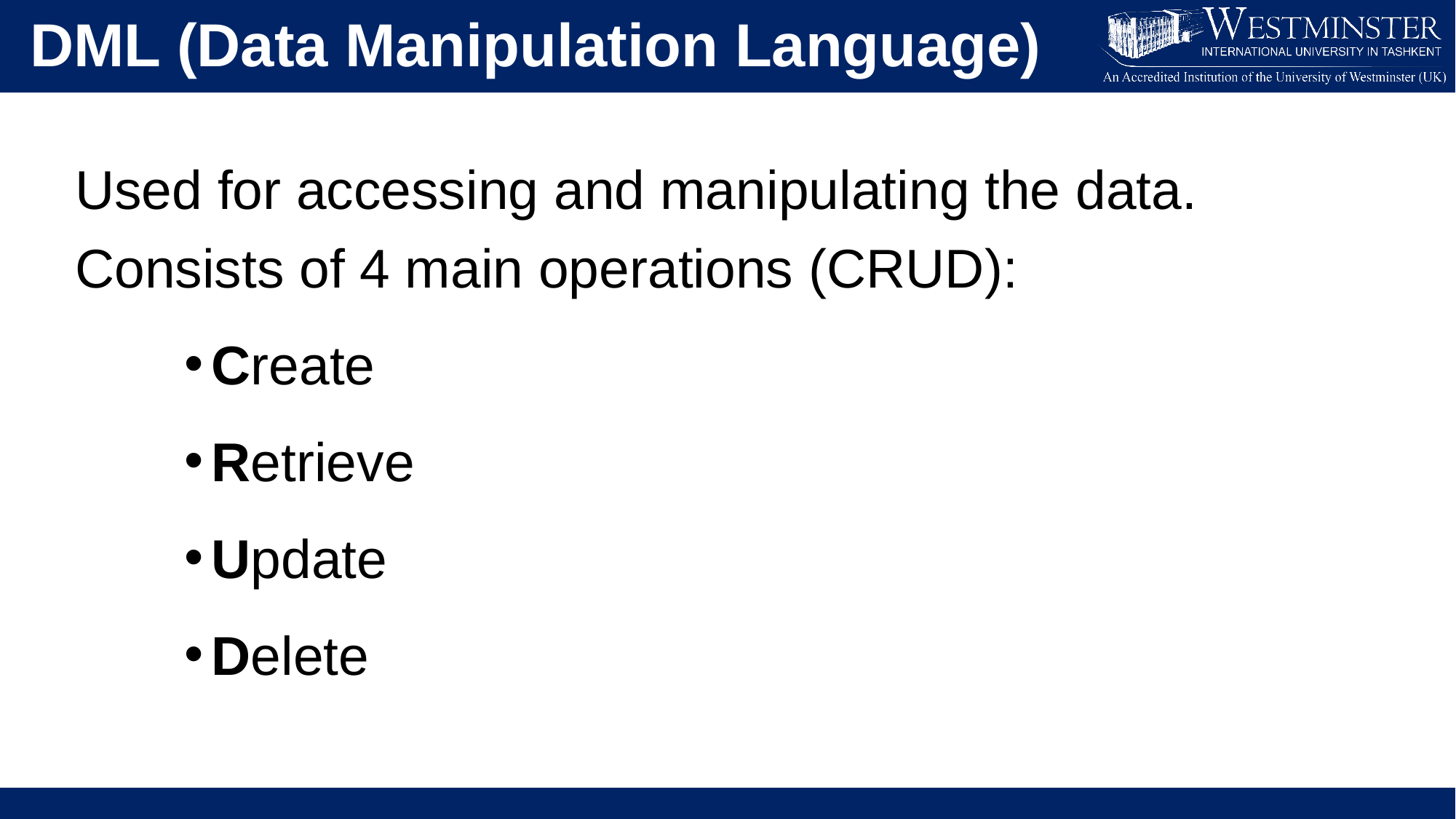

DML (Data Manipulation Language)
Used for accessing and manipulating the data. Consists of 4 main operations (CRUD):
Create
Retrieve
Update
Delete